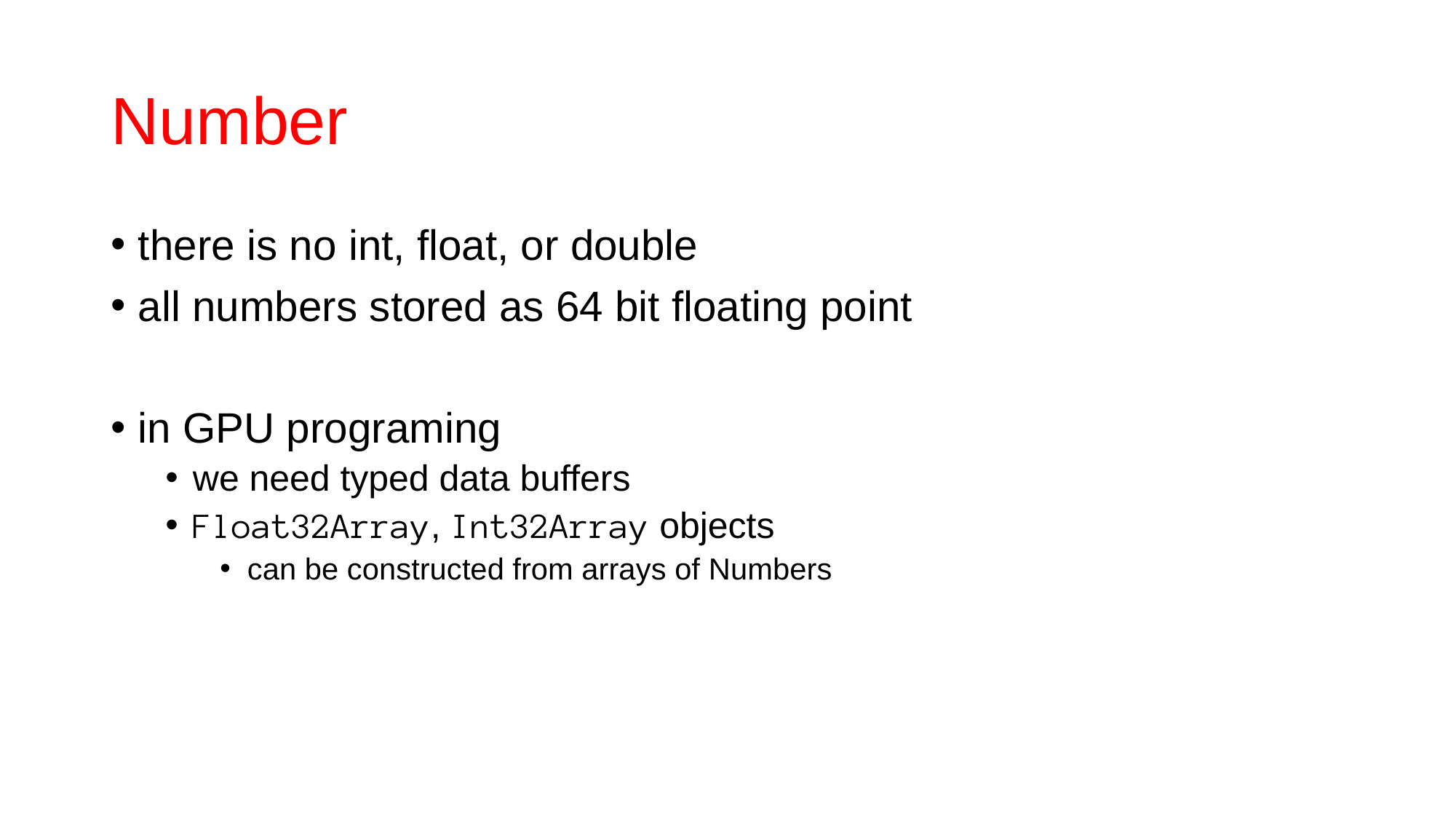

# Number
there is no int, float, or double
all numbers stored as 64 bit floating point

in GPU programing
we need typed data buffers
Float32Array, Int32Array objects
can be constructed from arrays of Numbers